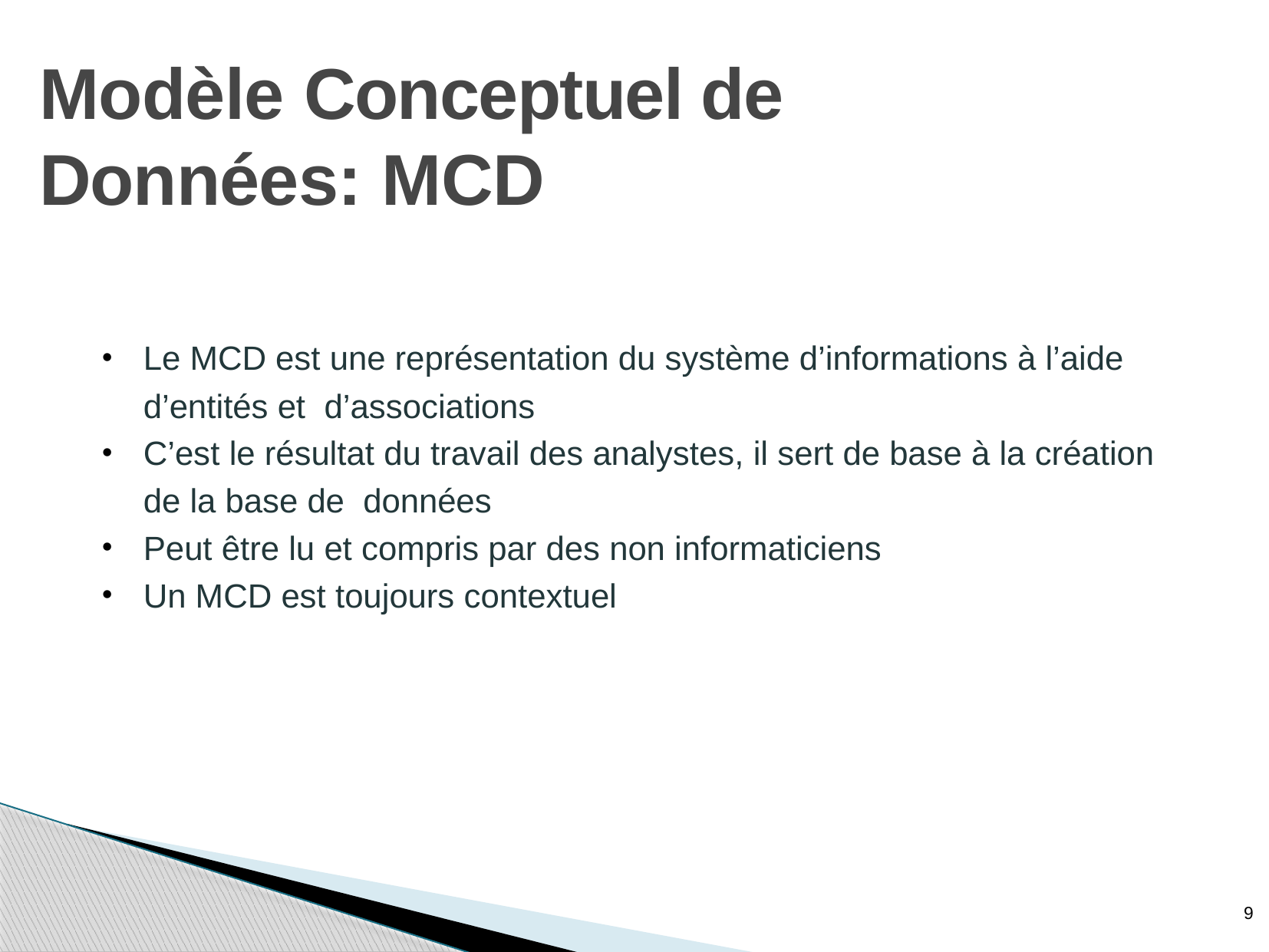

# Modèle Conceptuel de Données: MCD
Le MCD est une représentation du système d’informations à l’aide d’entités et  d’associations
C’est le résultat du travail des analystes, il sert de base à la création de la base de  données
Peut être lu et compris par des non informaticiens
Un MCD est toujours contextuel
9